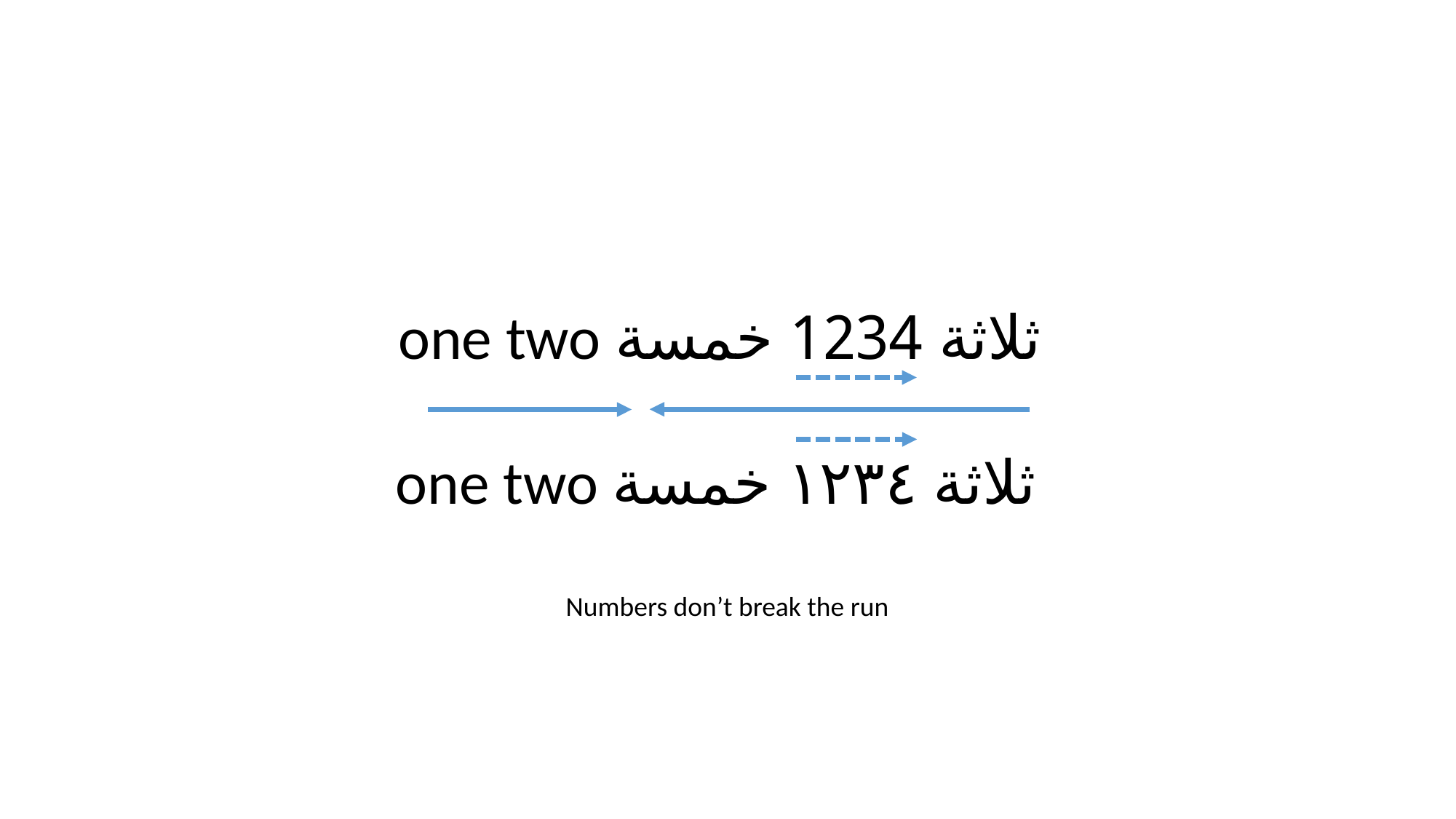

one two ثلاثة 1234 خمسة
one two ثلاثة ١٢٣٤ خمسة
Numbers don’t break the run